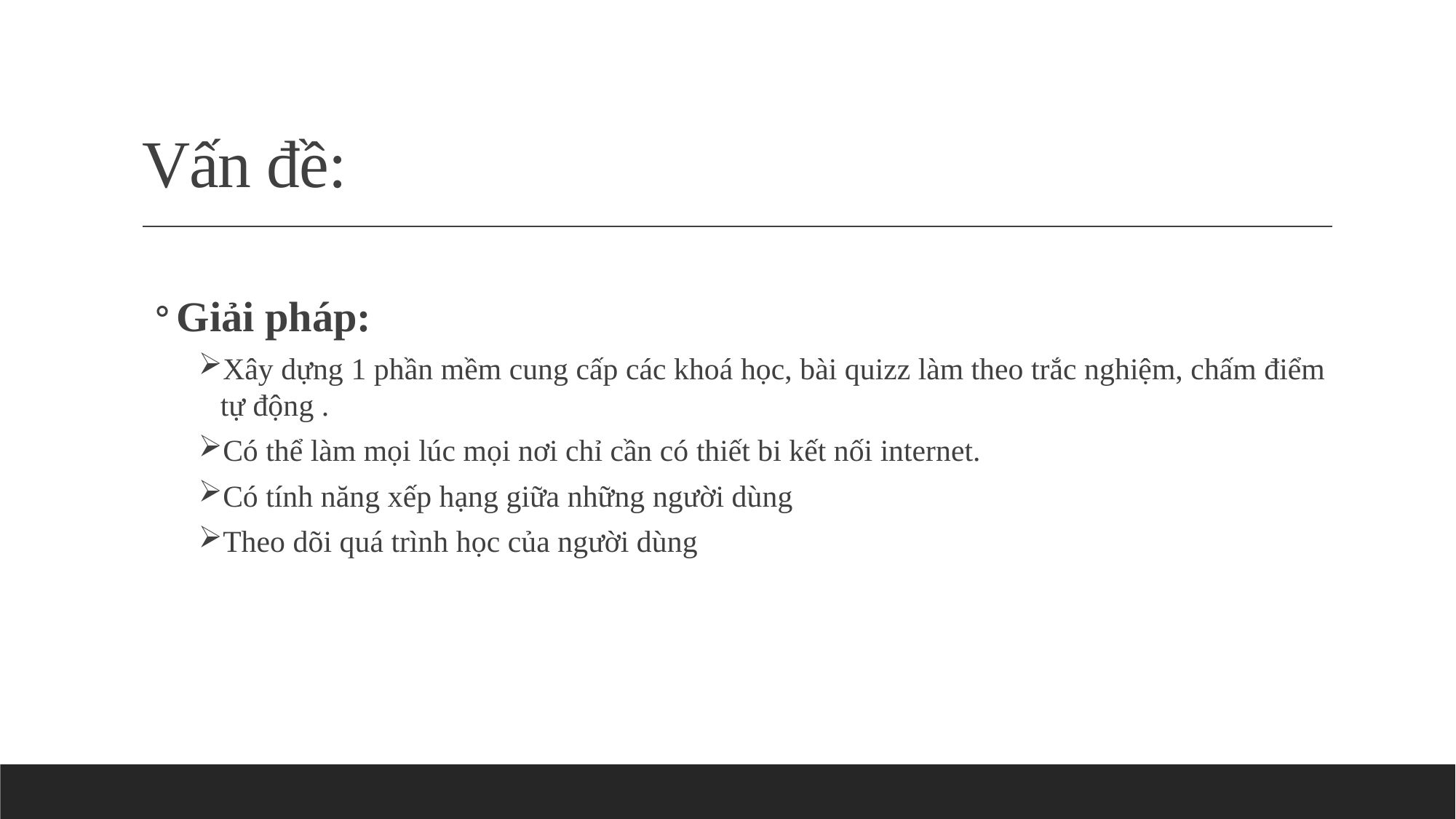

# Vấn đề:
Giải pháp:
Xây dựng 1 phần mềm cung cấp các khoá học, bài quizz làm theo trắc nghiệm, chấm điểm tự động .
Có thể làm mọi lúc mọi nơi chỉ cần có thiết bi kết nối internet.
Có tính năng xếp hạng giữa những người dùng
Theo dõi quá trình học của người dùng